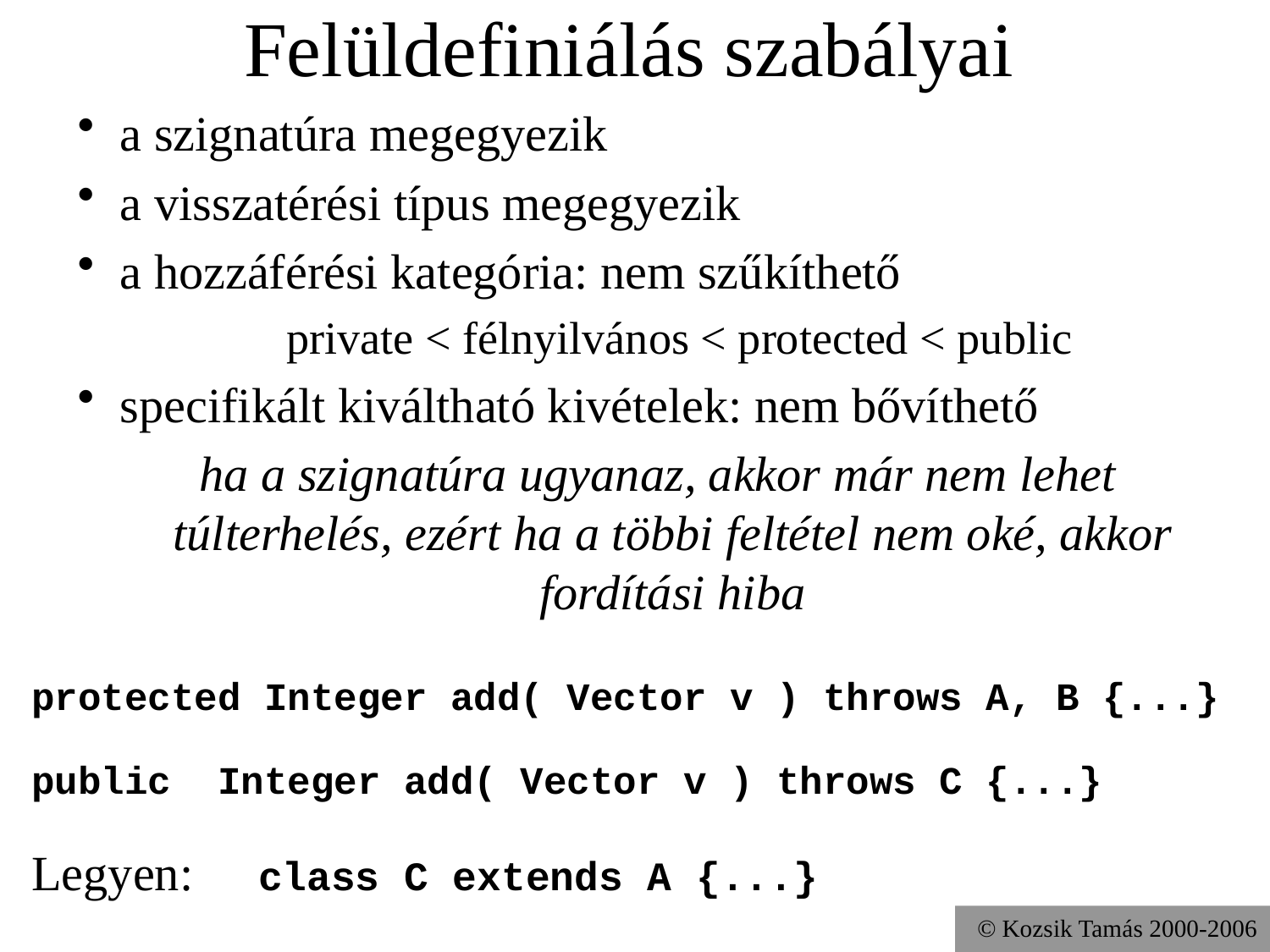

# Felüldefiniálás szabályai
a szignatúra megegyezik
a visszatérési típus megegyezik
a hozzáférési kategória: nem szűkíthető
private < félnyilvános < protected < public
specifikált kiváltható kivételek: nem bővíthető
 ha a szignatúra ugyanaz, akkor már nem lehet túlterhelés, ezért ha a többi feltétel nem oké, akkor fordítási hiba
protected Integer add( Vector v ) throws A, B {...}

public  Integer add( Vector v ) throws C {...}

Legyen:      class C extends A {...}
© Kozsik Tamás 2000-2006